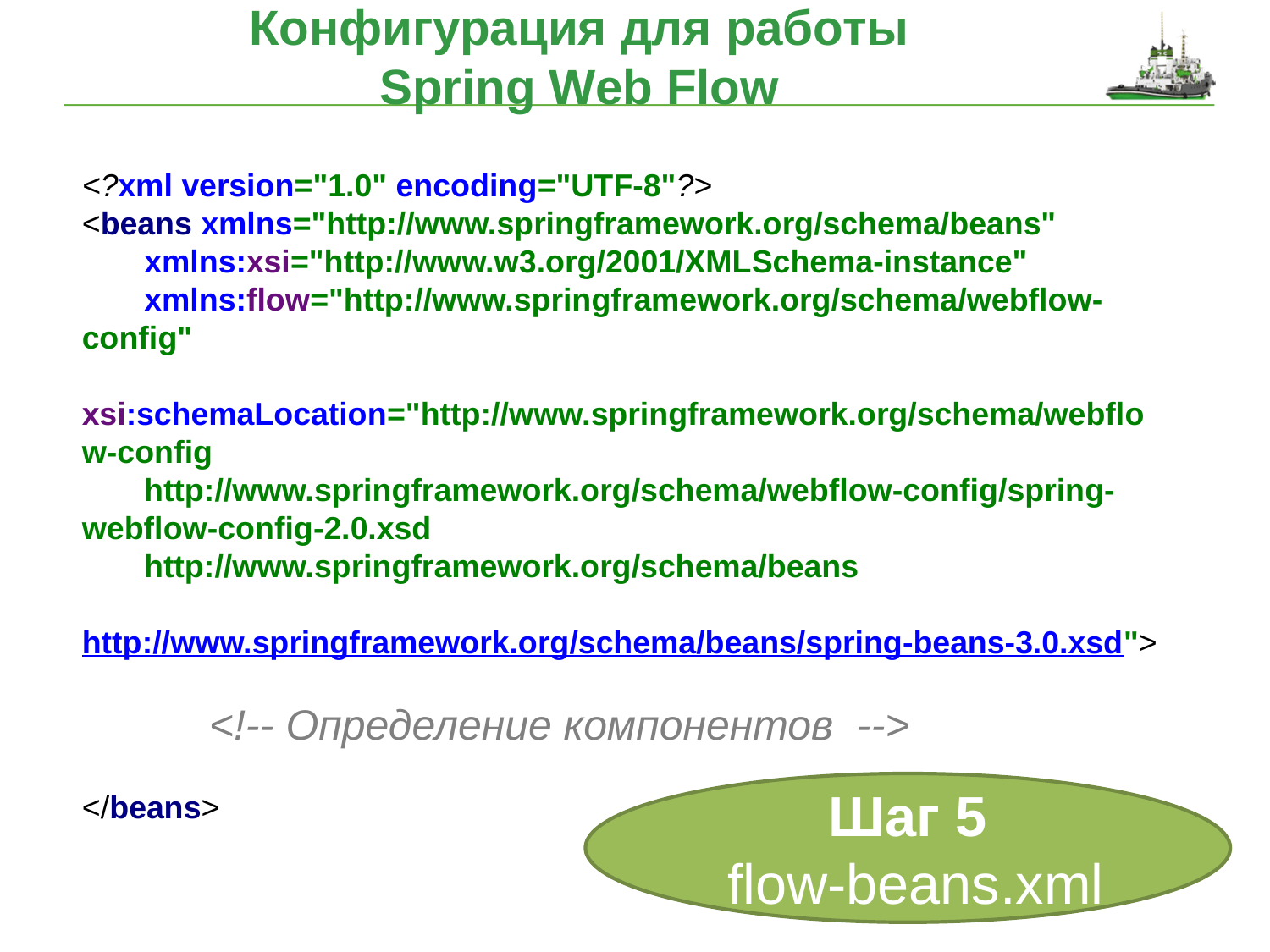

# Конфигурация для работы Spring Web Flow
<?xml version="1.0" encoding="UTF-8"?>
<beans xmlns="http://www.springframework.org/schema/beans"
       xmlns:xsi="http://www.w3.org/2001/XMLSchema-instance"
       xmlns:flow="http://www.springframework.org/schema/webflow-config"
       xsi:schemaLocation="http://www.springframework.org/schema/webflow-config
       http://www.springframework.org/schema/webflow-config/spring-webflow-config-2.0.xsd
       http://www.springframework.org/schema/beans
       http://www.springframework.org/schema/beans/spring-beans-3.0.xsd">

	<!-- Определение компонентов  -->
</beans>

Шаг 5
 flow-beans.xml